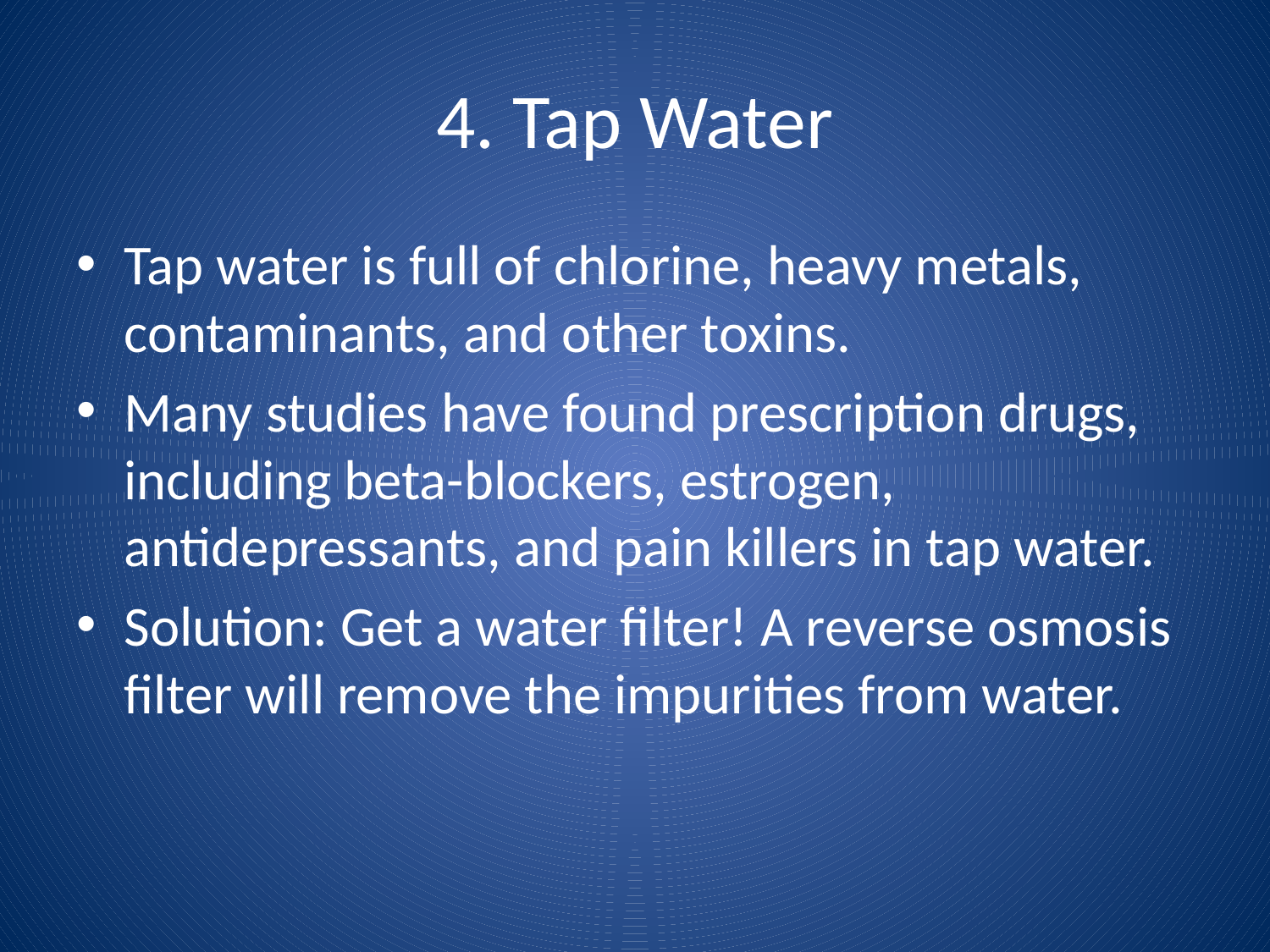

# 4. Tap Water
Tap water is full of chlorine, heavy metals, contaminants, and other toxins.
Many studies have found prescription drugs, including beta-blockers, estrogen, antidepressants, and pain killers in tap water.
Solution: Get a water filter! A reverse osmosis filter will remove the impurities from water.